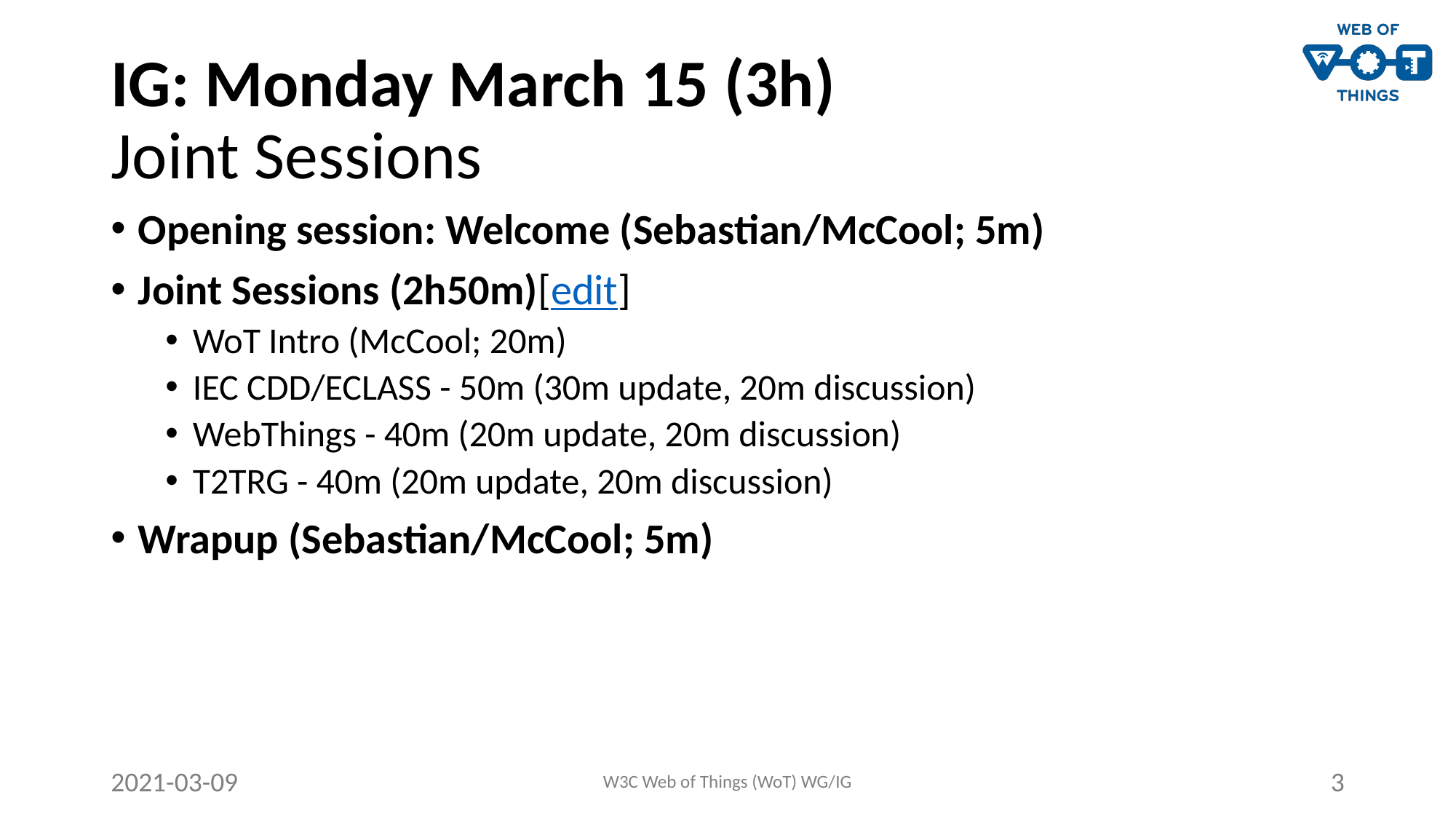

# IG: Monday March 15 (3h) Joint Sessions
Opening session: Welcome (Sebastian/McCool; 5m)
Joint Sessions (2h50m)[edit]
WoT Intro (McCool; 20m)
IEC CDD/ECLASS - 50m (30m update, 20m discussion)
WebThings - 40m (20m update, 20m discussion)
T2TRG - 40m (20m update, 20m discussion)
Wrapup (Sebastian/McCool; 5m)

2021-03-09
W3C Web of Things (WoT) WG/IG
3